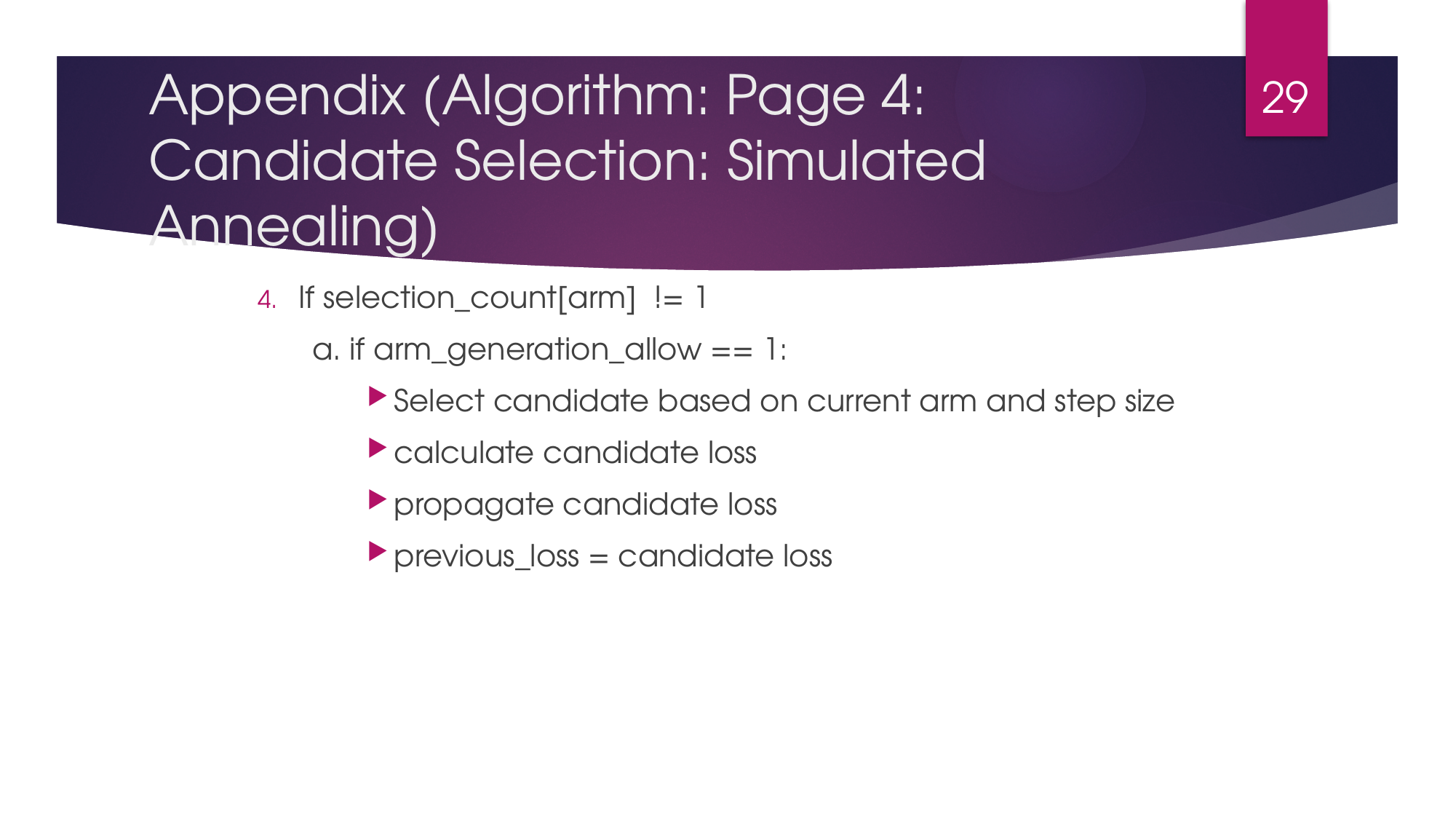

29
# Appendix (Algorithm: Page 4: Candidate Selection: Simulated Annealing)
If selection_count[arm]  != 1
a. if arm_generation_allow == 1:
Select candidate based on current arm and step size
calculate candidate loss
propagate candidate loss
previous_loss = candidate loss